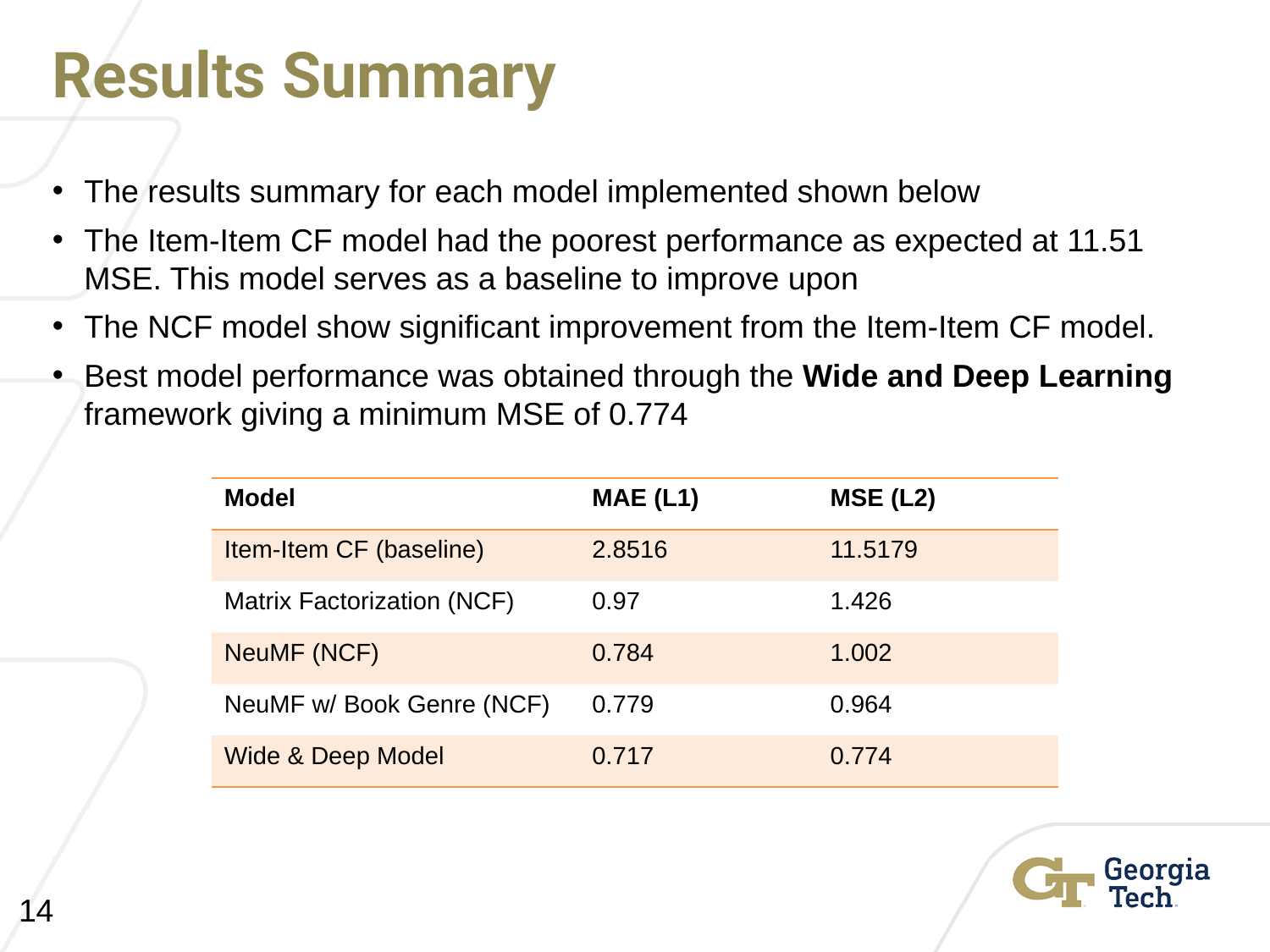

# Results Summary

The results summary for each model implemented shown below
The Item-Item CF model had the poorest performance as expected at 11.51 MSE. This model serves as a baseline to improve upon
The NCF model show significant improvement from the Item-Item CF model.
Best model performance was obtained through the Wide and Deep Learning framework giving a minimum MSE of 0.774
| Model | MAE (L1) | MSE (L2) |
| --- | --- | --- |
| Item-Item CF (baseline) | 2.8516 | 11.5179 |
| Matrix Factorization (NCF) | 0.97 | 1.426 |
| NeuMF (NCF) | 0.784 | 1.002 |
| NeuMF w/ Book Genre (NCF) | 0.779 | 0.964 |
| Wide & Deep Model | 0.717 | 0.774 |
14